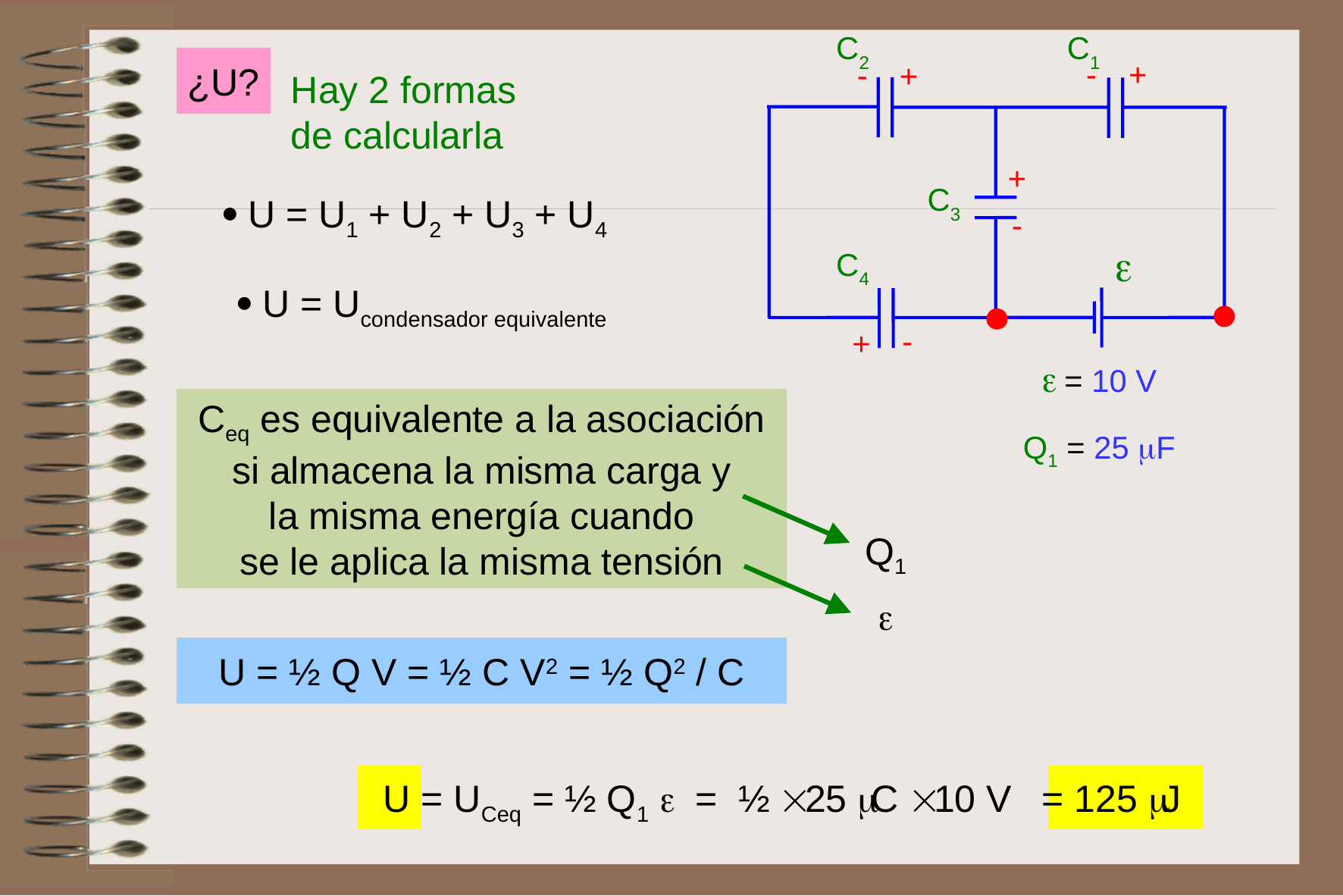

C2
C1
-
+
-
+

+
C3

-

C4
ε

-
+

ε = 10 V
¿U?
Hay 2 formas de calcularla
• U = U1 + U2 + U3 + U4
• U = Ucondensador equivalente
Ceq es equivalente a la asociación
si almacena la misma carga y
la misma energía cuando
se le aplica la misma tensión
Q1 = 25 μF
Q1
ε
U = ½ Q V = ½ C V2 = ½ Q2 / C
= 125 μJ
=  ½ × 25 μC × 10 V
U = UCeq = ½ Q1 ε